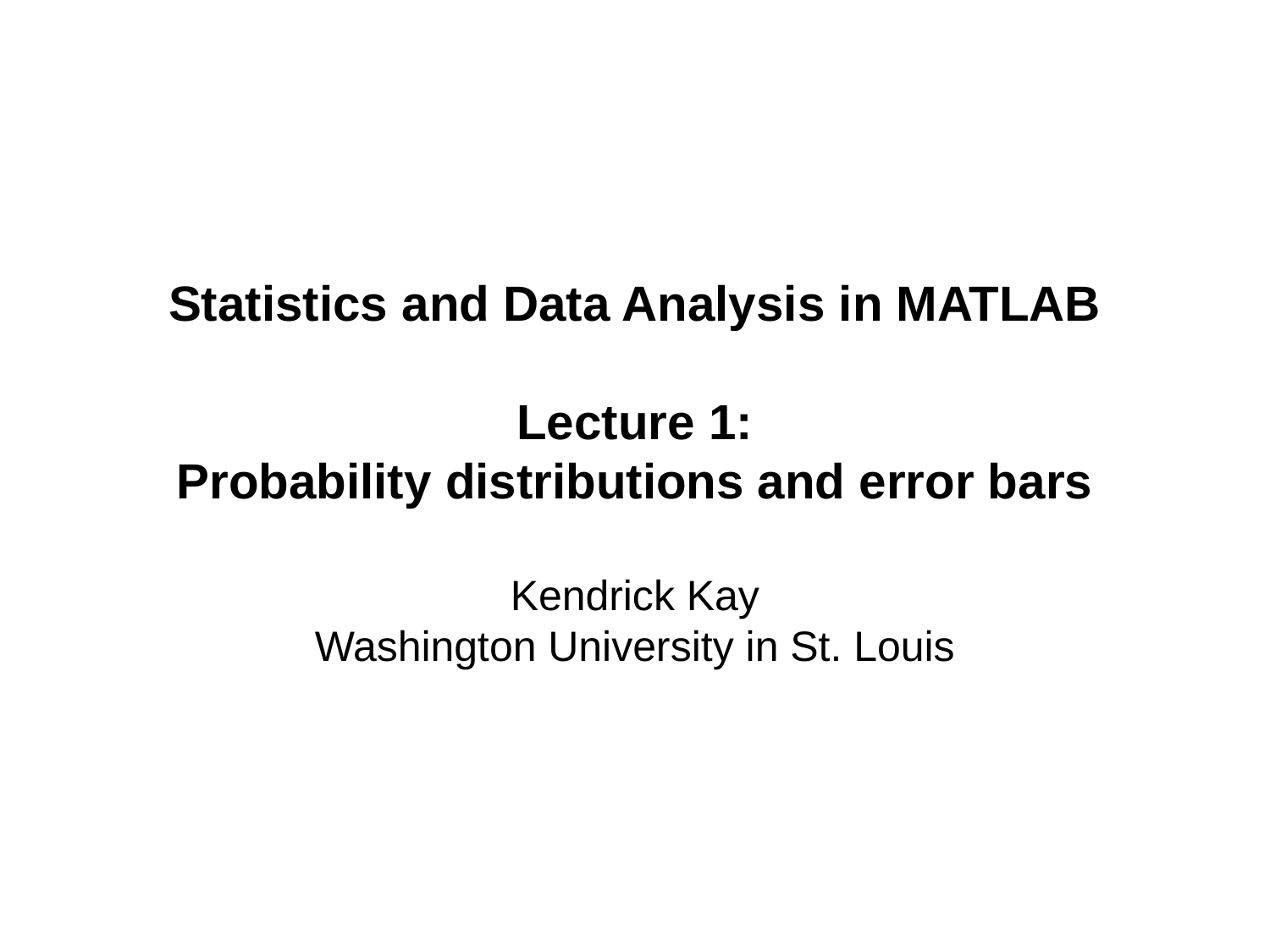

# Statistics and Data Analysis in MATLAB Lecture 1: Probability distributions and error bars Kendrick Kay Washington University in St. Louis